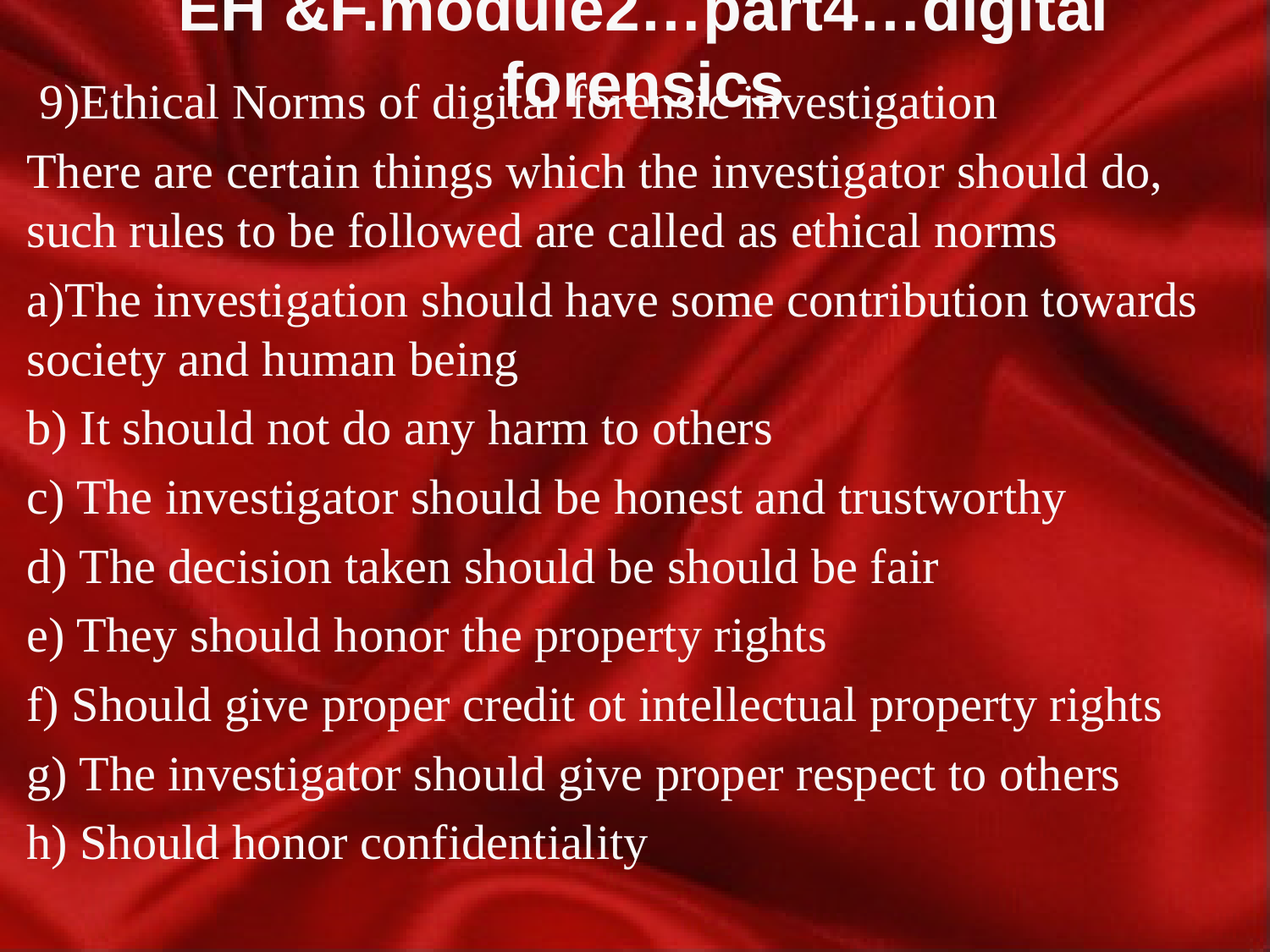

# EH &F.module2…part4…digital forensics
 9)Ethical Norms of digital forensic investigation
There are certain things which the investigator should do, such rules to be followed are called as ethical norms
a)The investigation should have some contribution towards society and human being
b) It should not do any harm to others
c) The investigator should be honest and trustworthy
d) The decision taken should be should be fair
e) They should honor the property rights
f) Should give proper credit ot intellectual property rights
g) The investigator should give proper respect to others
h) Should honor confidentiality